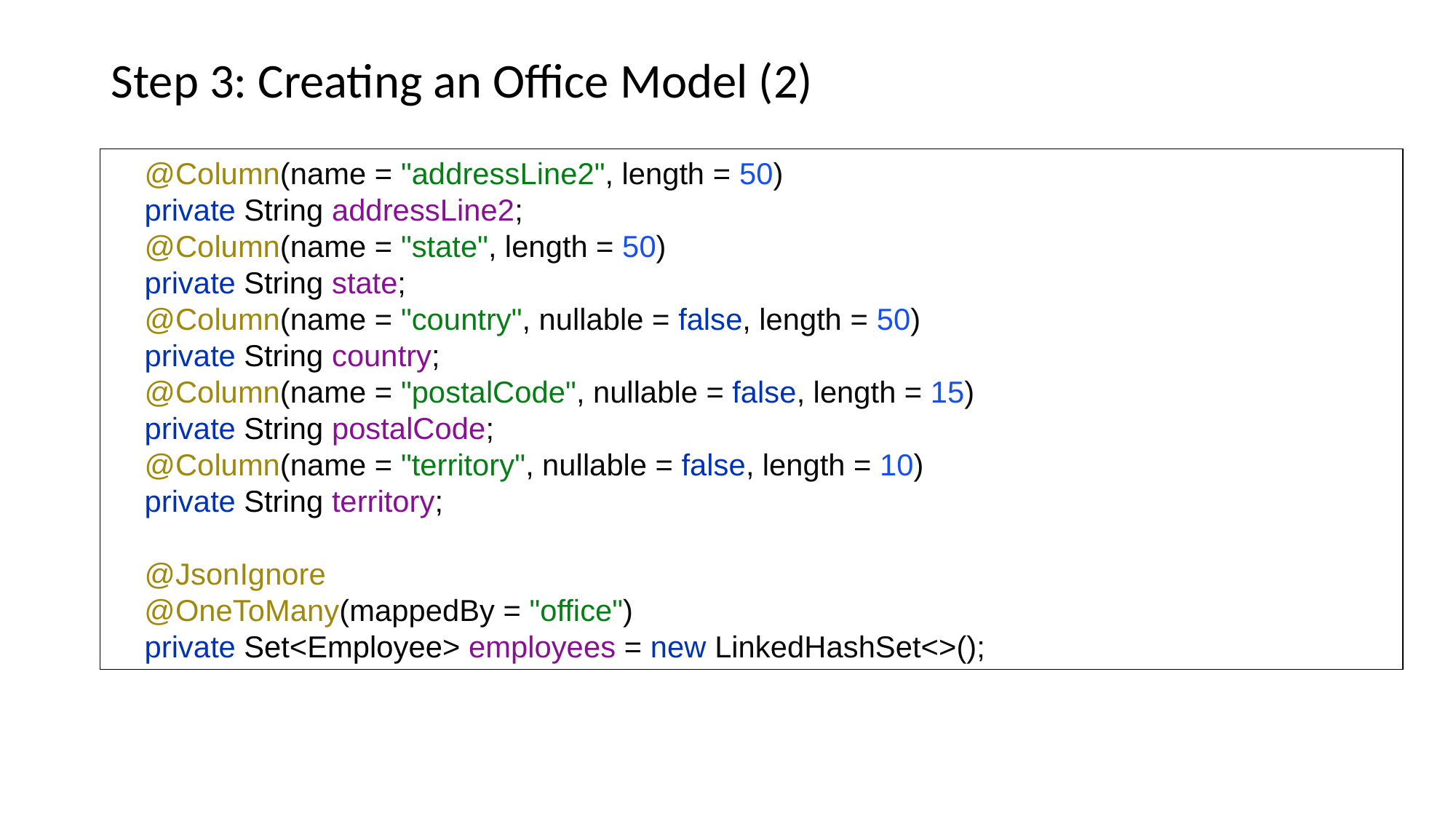

# Step 3: Creating an Office Model (2)
    @Column(name = "addressLine2", length = 50)
    private String addressLine2;
    @Column(name = "state", length = 50)
    private String state;
    @Column(name = "country", nullable = false, length = 50)
    private String country;
    @Column(name = "postalCode", nullable = false, length = 15)
    private String postalCode;
    @Column(name = "territory", nullable = false, length = 10)
    private String territory;
    @JsonIgnore
    @OneToMany(mappedBy = "office")
    private Set<Employee> employees = new LinkedHashSet<>();